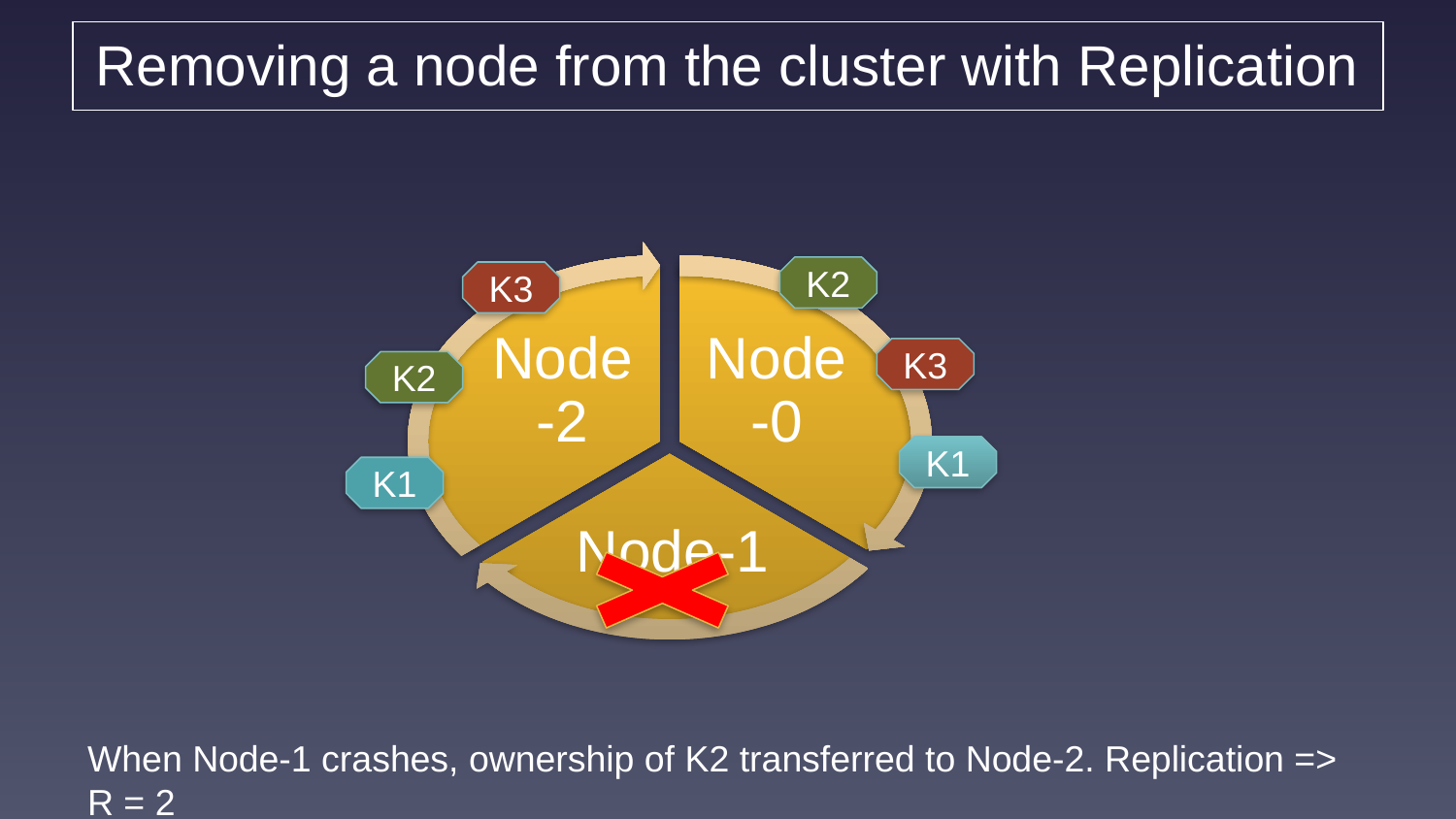

# Removing a node from the cluster with Replication

Node-2
Node-0
Node-1
K2
K3
K3
K2
K1
K1

When Node-1 crashes, ownership of K2 transferred to Node-2. Replication => R = 2